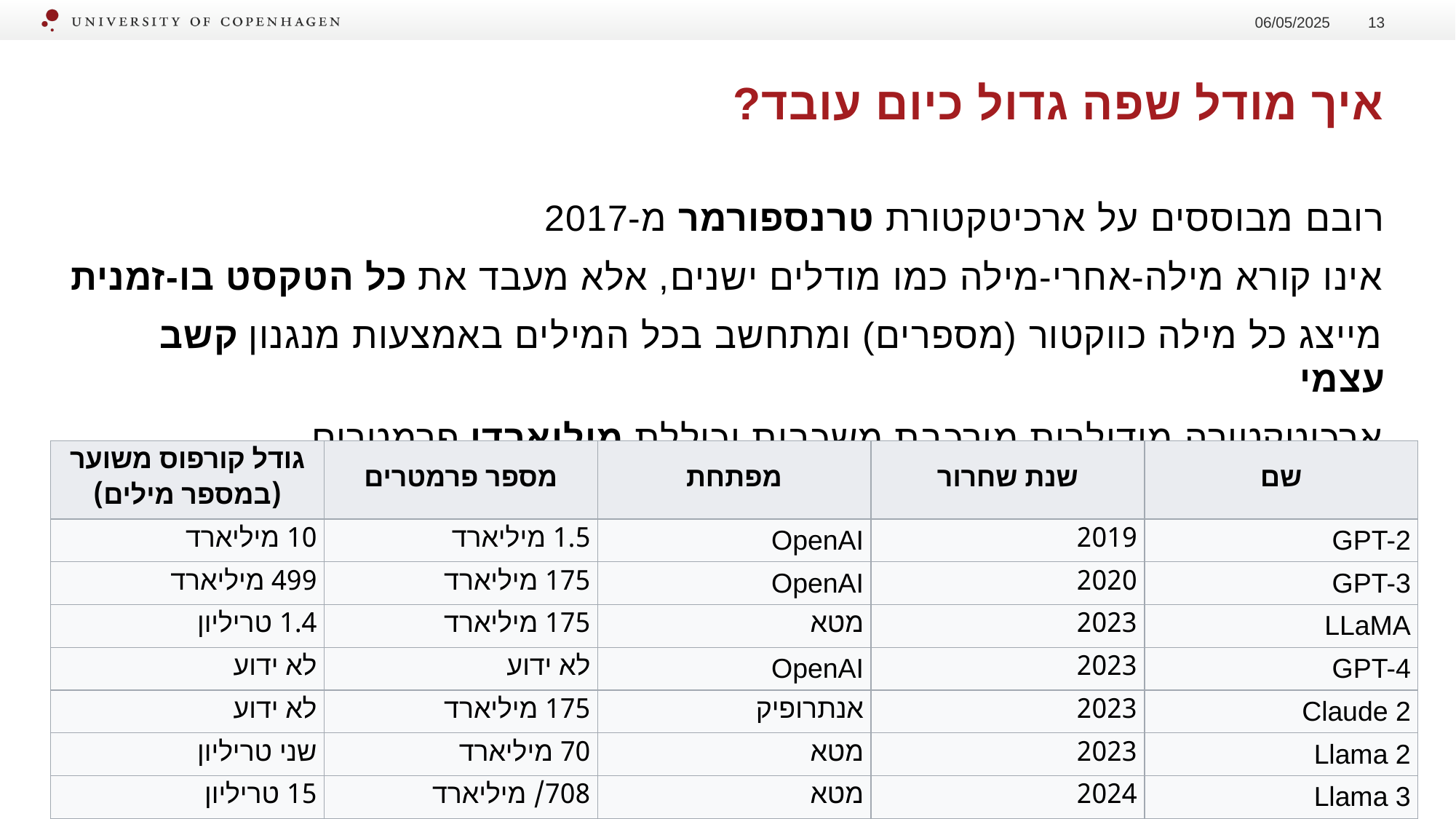

06/05/2025
13
# איך מודל שפה גדול כיום עובד?
רובם מבוססים על ארכיטקטורת טרנספורמר מ-2017
אינו קורא מילה-אחרי-מילה כמו מודלים ישנים, אלא מעבד את כל הטקסט בו-זמנית
מייצג כל מילה כווקטור (מספרים) ומתחשב בכל המילים באמצעות מנגנון קשב עצמי
ארכיטקטורה מודולרית מורכבת משכבות וכוללת מיליארדי פרמטרים
| גודל קורפוס משוער (במספר מילים) | מספר פרמטרים | מפתחת | שנת שחרור | שם |
| --- | --- | --- | --- | --- |
| 10 מיליארד | 1.5 מיליארד | OpenAI | 2019 | GPT-2 |
| 499 מיליארד | 175 מיליארד | OpenAI | 2020 | GPT-3 |
| 1.4 טריליון | 175 מיליארד | מטא | 2023 | LLaMA |
| לא ידוע | לא ידוע | OpenAI | 2023 | GPT-4 |
| לא ידוע | 175 מיליארד | אנתרופיק | 2023 | Claude 2 |
| שני טריליון | 70 מיליארד | מטא | 2023 | Llama 2 |
| 15 טריליון | 708/ מיליארד | מטא | 2024 | Llama 3 |